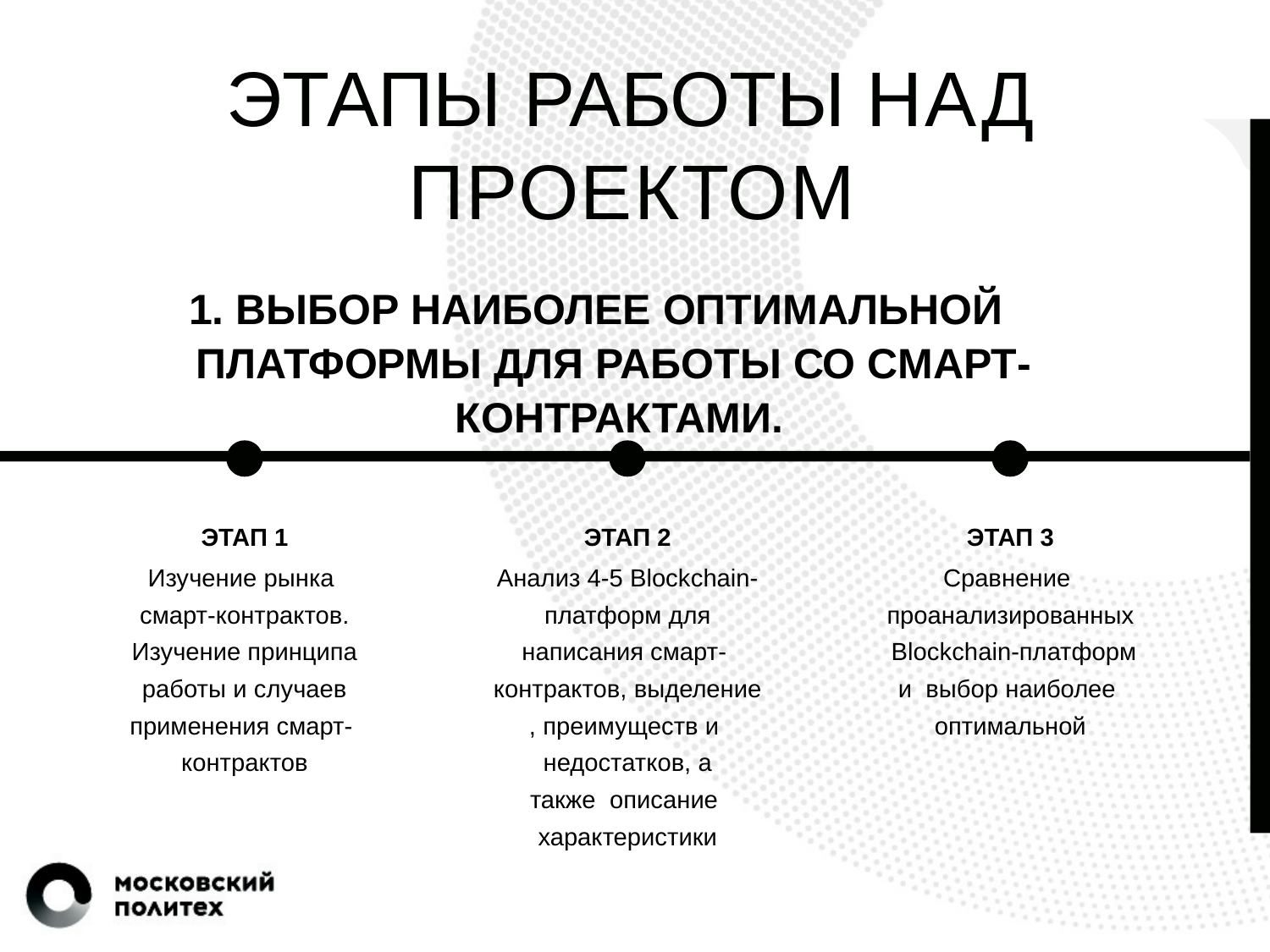

# ЭТАПЫ РАБОТЫ НАД ПРОЕКТОМ

1. ВЫБОР НАИБОЛЕЕ ОПТИМАЛЬНОЙ  ПЛАТФОРМЫ ДЛЯ РАБОТЫ СО СМАРТ-  КОНТРАКТАМИ.

ЭТАП 1
Изучение рынка  смарт-контрактов.
Изучение принципа  работы и случаев  применения смарт-  контрактов
ЭТАП 2
Анализ 4-5 Blockchain-  платформ для  написания смарт-  контрактов, выделение
, преимуществ и  недостатков, а также  описание  характеристики
ЭТАП 3
Сравнение  проанализированных  Blockchain-платформ и  выбор наиболее  оптимальной